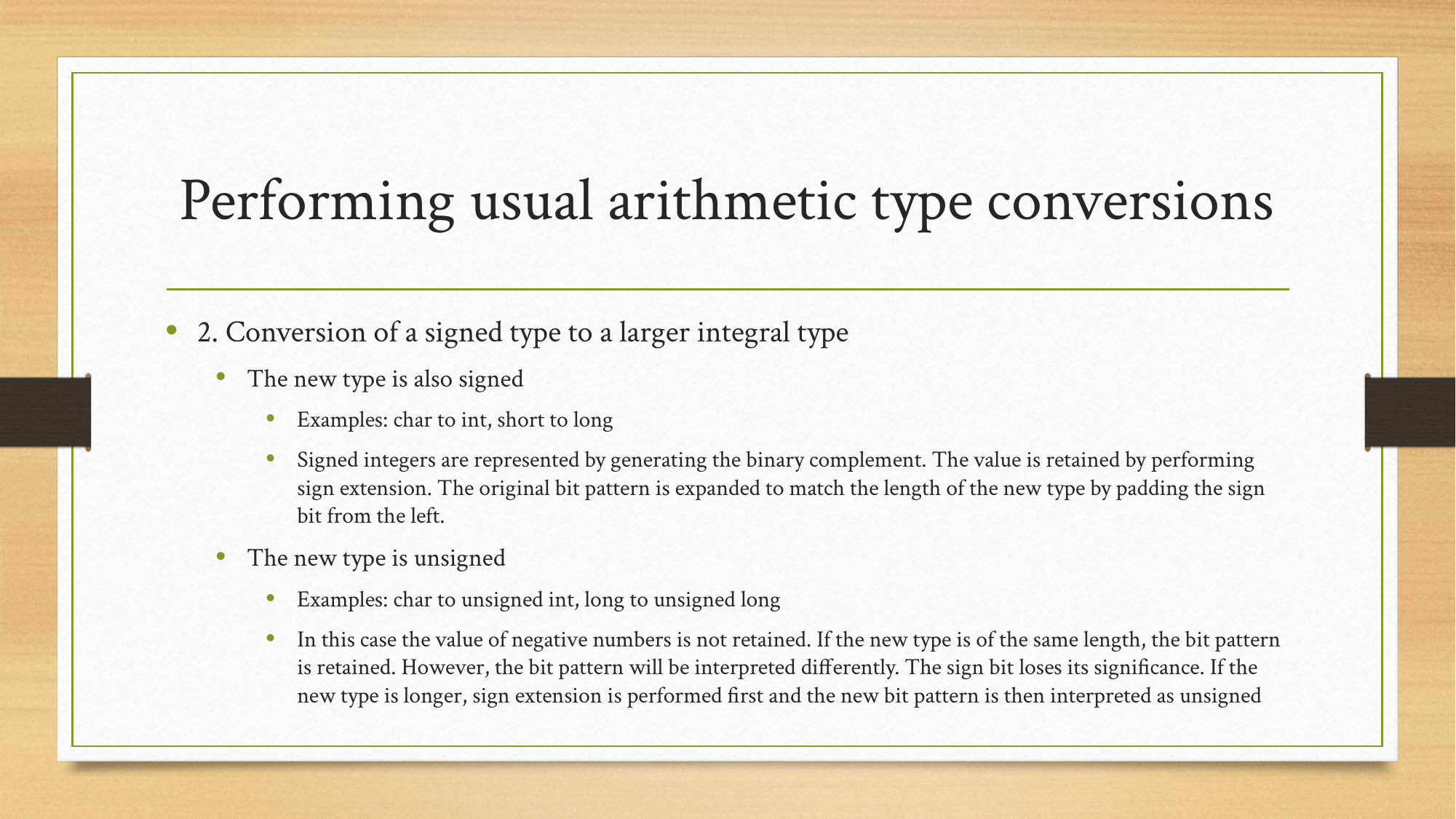

# Performing usual arithmetic type conversions
2. Conversion of a signed type to a larger integral type
The new type is also signed
Examples: char to int, short to long
Signed integers are represented by generating the binary complement. The value is retained by performing sign extension. The original bit pattern is expanded to match the length of the new type by padding the sign bit from the left.
The new type is unsigned
Examples: char to unsigned int, long to unsigned long
In this case the value of negative numbers is not retained. If the new type is of the same length, the bit pattern is retained. However, the bit pattern will be interpreted differently. The sign bit loses its significance. If the new type is longer, sign extension is performed first and the new bit pattern is then interpreted as unsigned